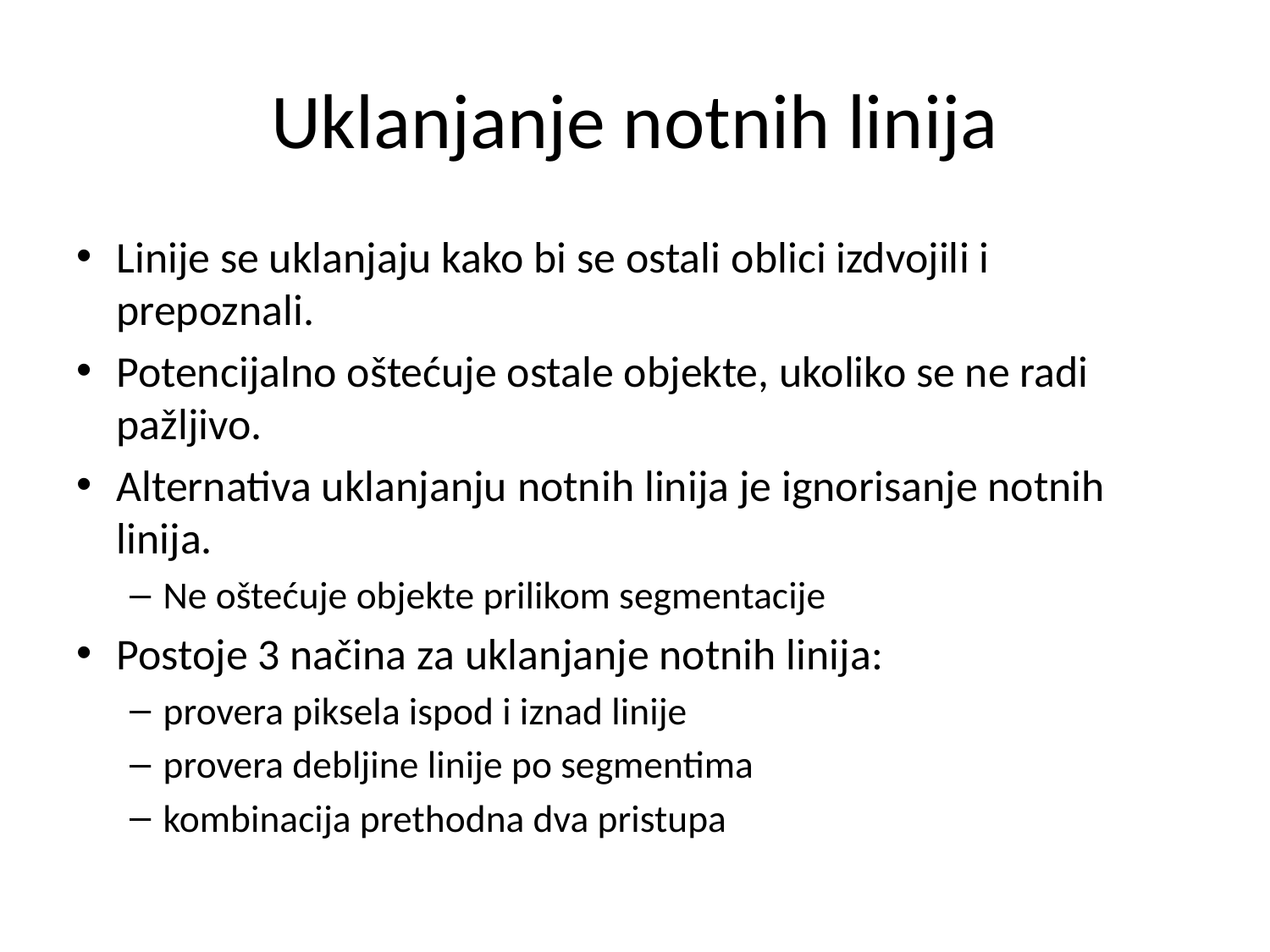

# Uklanjanje notnih linija
Linije se uklanjaju kako bi se ostali oblici izdvojili i prepoznali.
Potencijalno oštećuje ostale objekte, ukoliko se ne radi pažljivo.
Alternativa uklanjanju notnih linija je ignorisanje notnih linija.
Ne oštećuje objekte prilikom segmentacije
Postoje 3 načina za uklanjanje notnih linija:
provera piksela ispod i iznad linije
provera debljine linije po segmentima
kombinacija prethodna dva pristupa